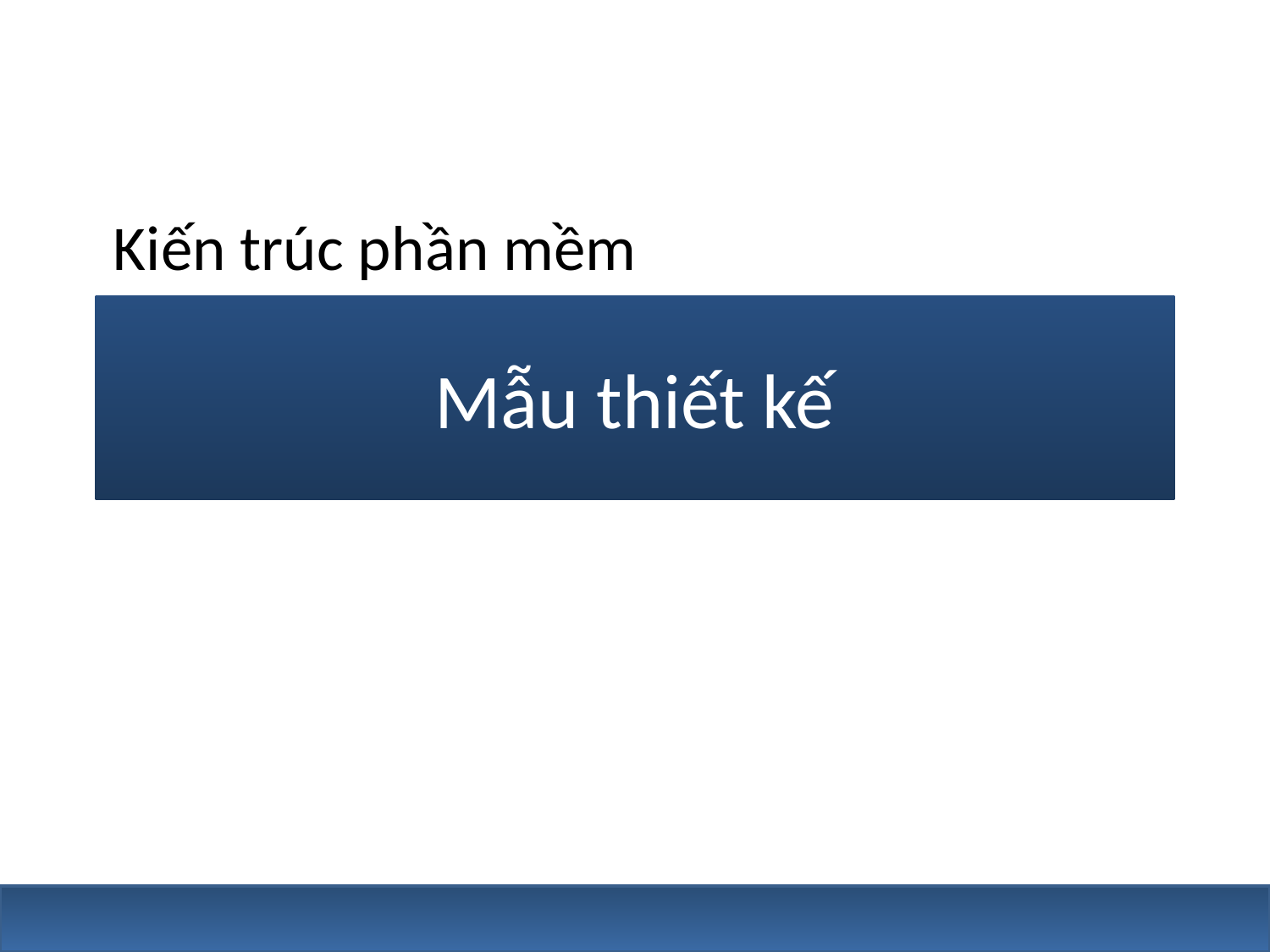

Kiến trúc phần mềm
# Mẫu thiết kế